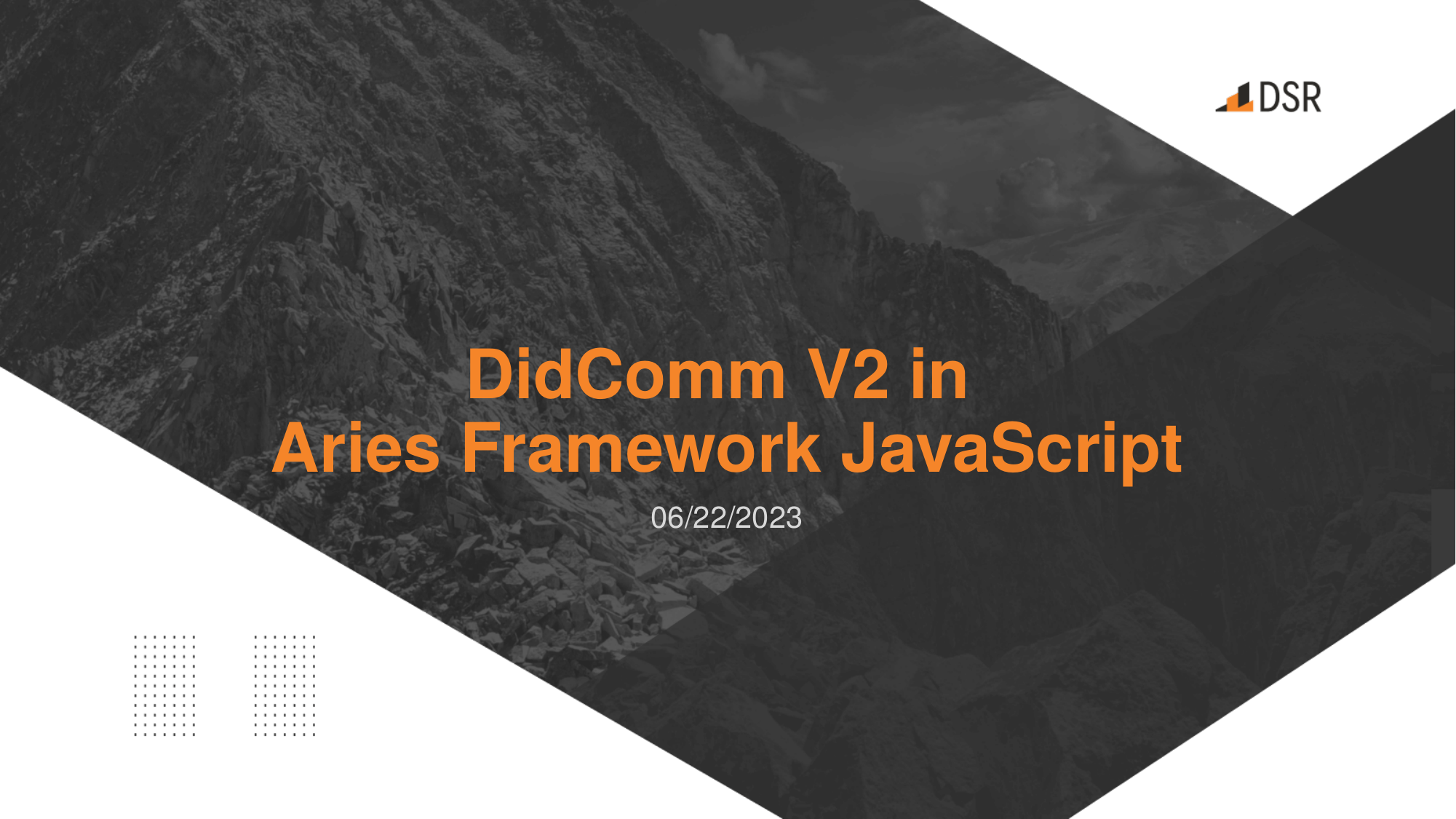

# DidComm V2 in Aries Framework JavaScript
06/22/2023